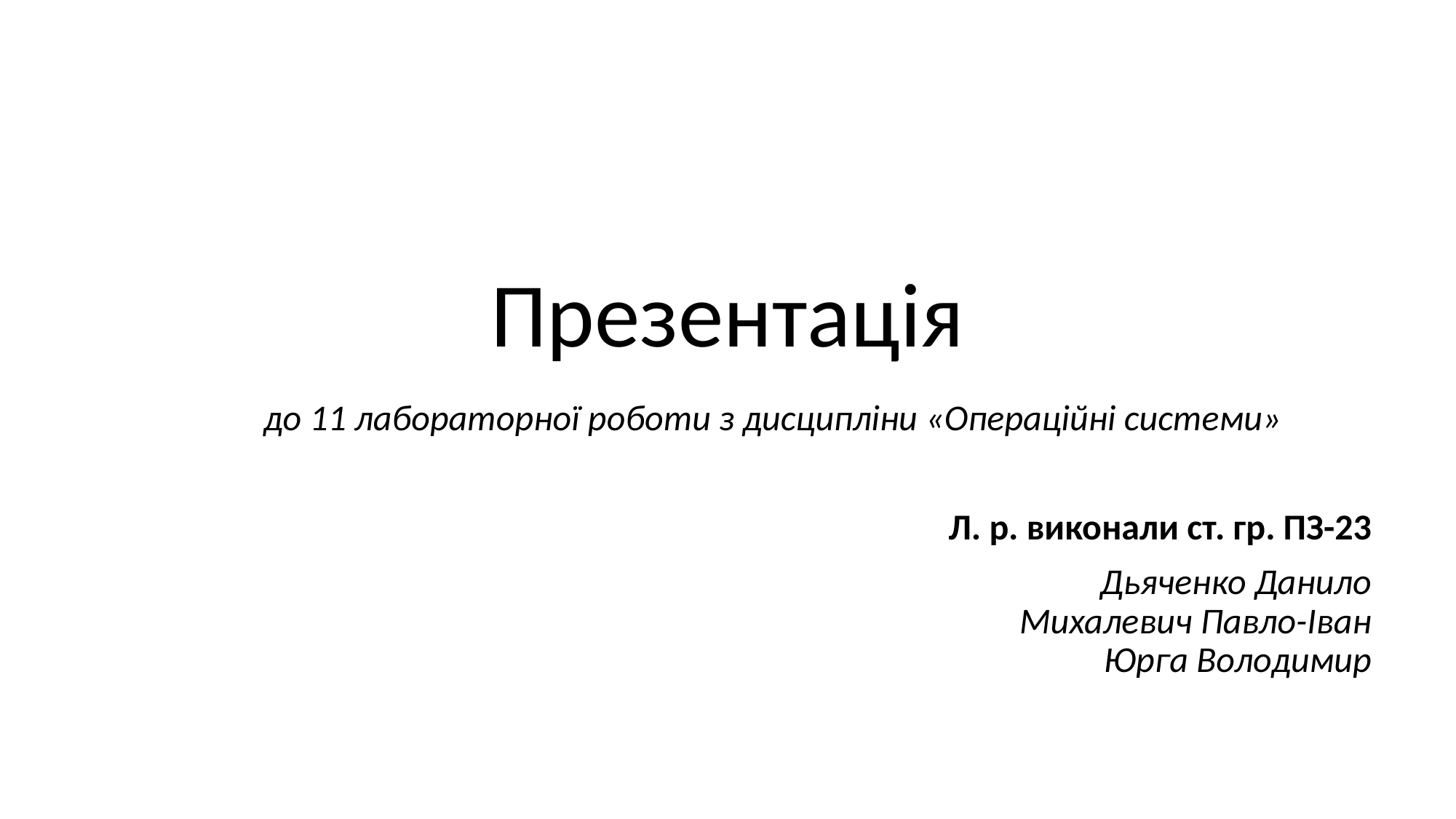

# Презентація
до 11 лабораторної роботи з дисципліни «Операційні системи»

Л. р. виконали ст. гр. ПЗ-23
Дьяченко Данило
Михалевич Павло-Іван
Юрга Володимир